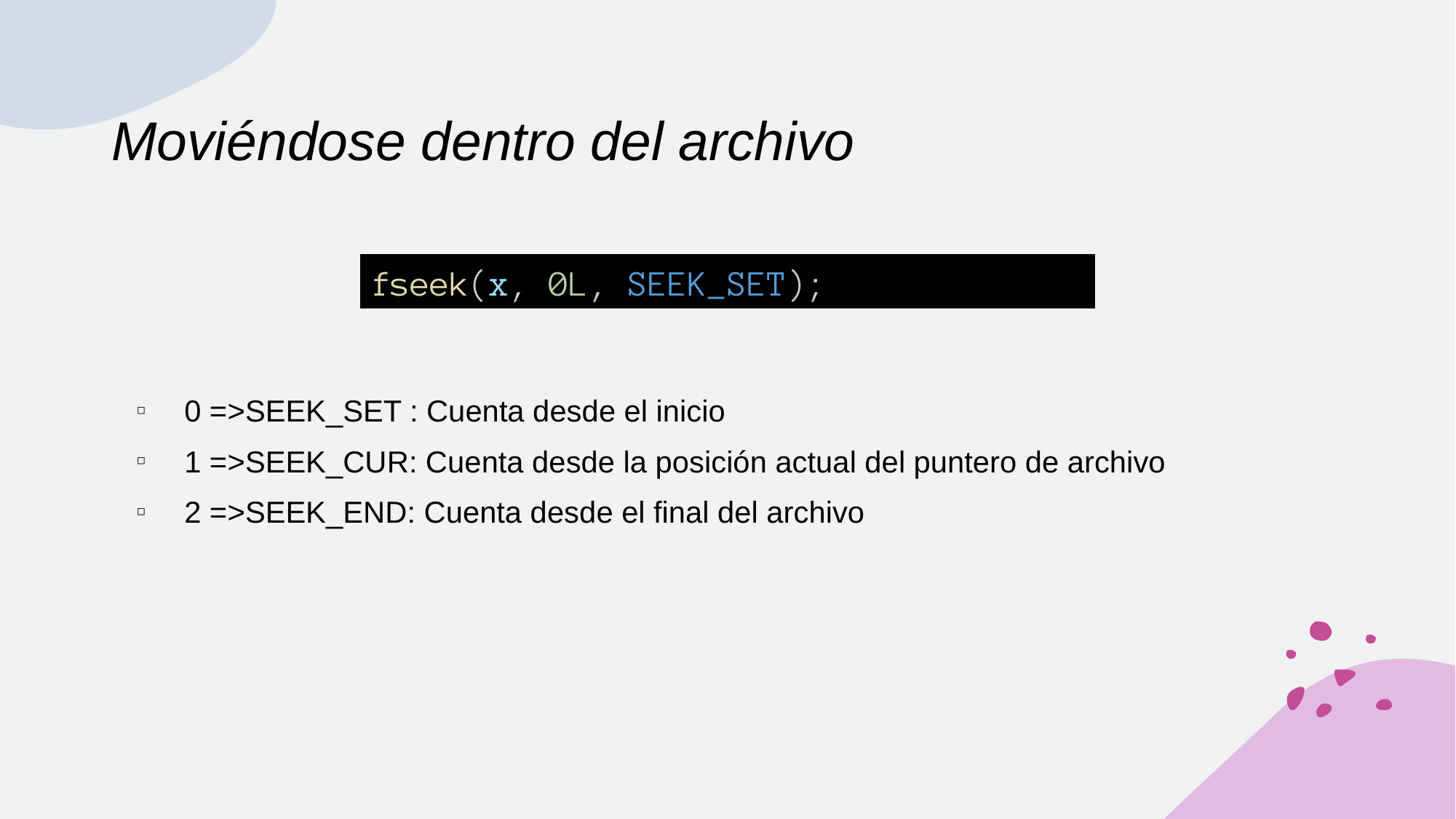

# Moviéndose dentro del archivo
fseek(x, 0L, SEEK_SET);
0 =>SEEK_SET : Cuenta desde el inicio
1 =>SEEK_CUR: Cuenta desde la posición actual del puntero de archivo
2 =>SEEK_END: Cuenta desde el final del archivo